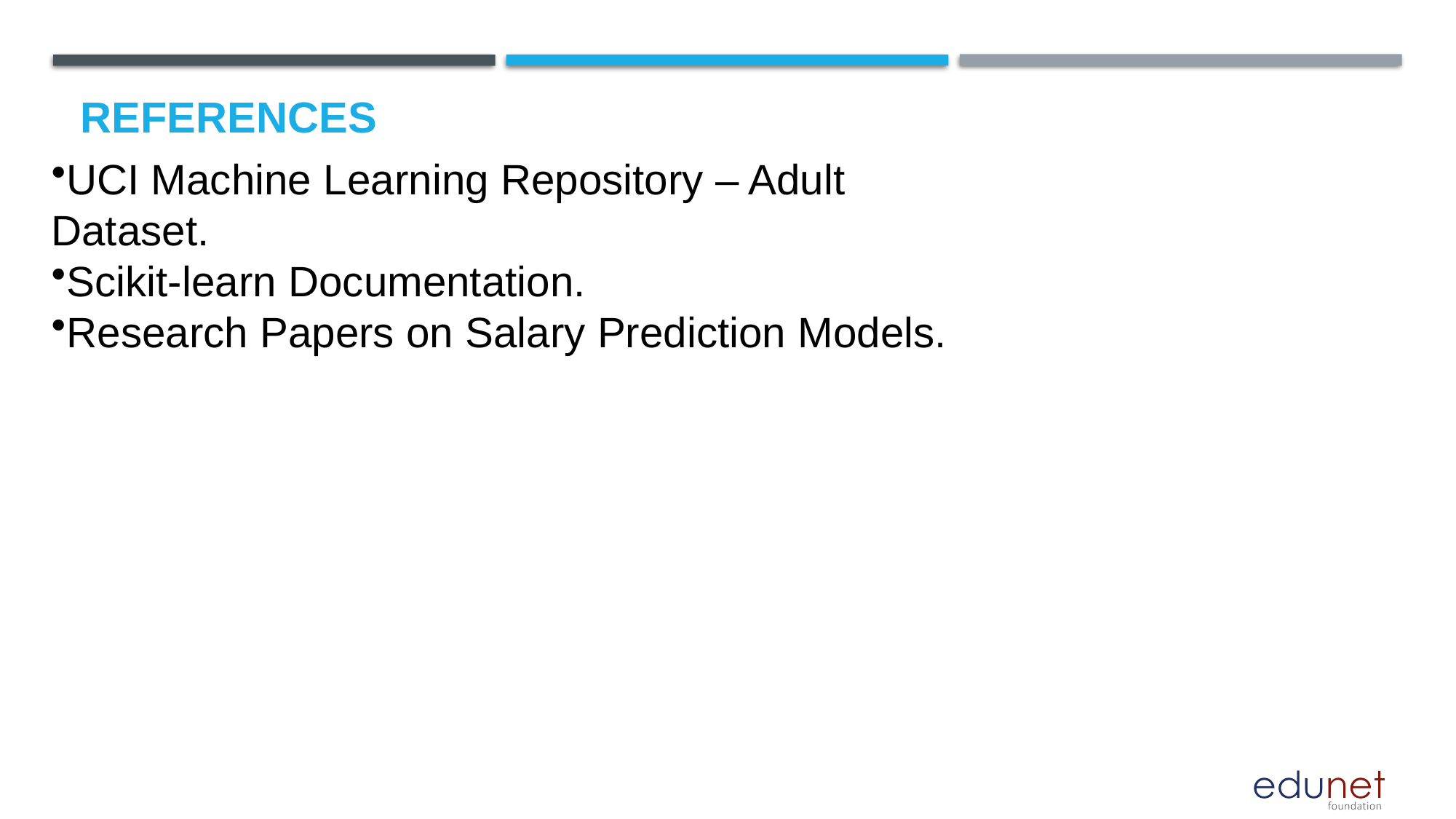

# References
UCI Machine Learning Repository – Adult Dataset.
Scikit-learn Documentation.
Research Papers on Salary Prediction Models.